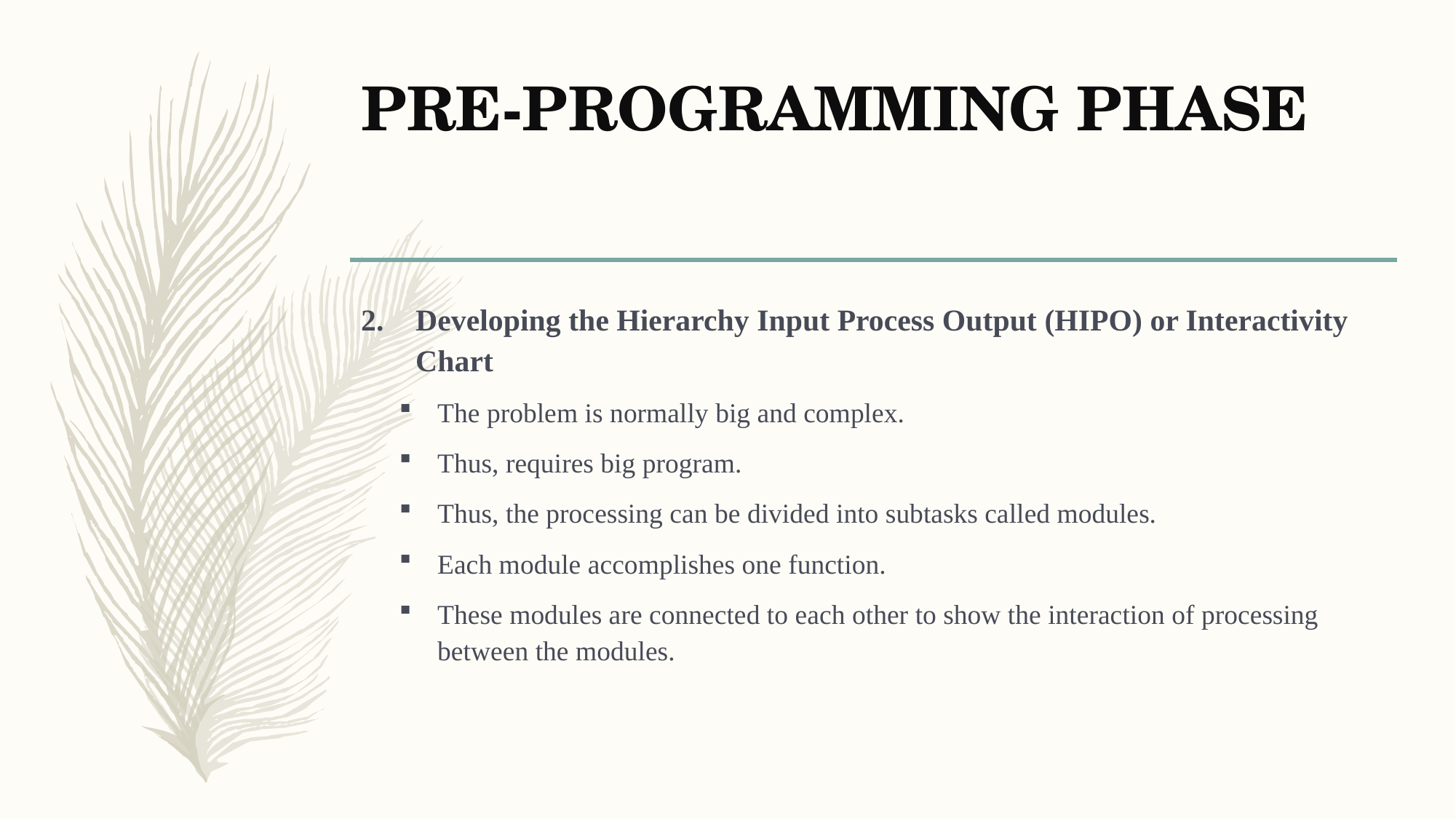

# PRE-PROGRAMMING PHASE
Developing the Hierarchy Input Process Output (HIPO) or Interactivity Chart
The problem is normally big and complex.
Thus, requires big program.
Thus, the processing can be divided into subtasks called modules.
Each module accomplishes one function.
These modules are connected to each other to show the interaction of processing between the modules.